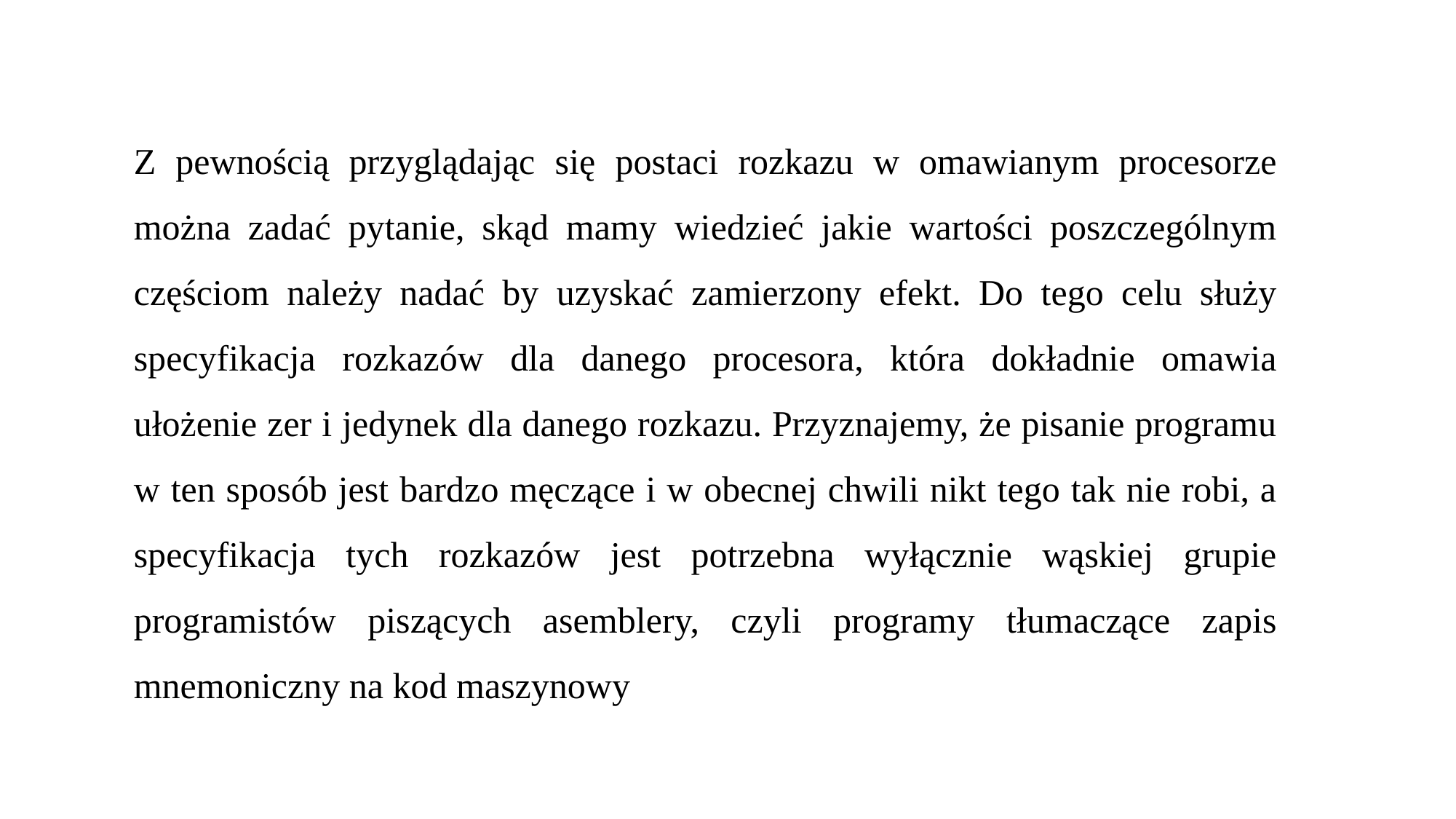

Z pewnością przyglądając się postaci rozkazu w omawianym procesorze można zadać pytanie, skąd mamy wiedzieć jakie wartości poszczególnym częściom należy nadać by uzyskać zamierzony efekt. Do tego celu służy specyfikacja rozkazów dla danego procesora, która dokładnie omawia ułożenie zer i jedynek dla danego rozkazu. Przyznajemy, że pisanie programu w ten sposób jest bardzo męczące i w obecnej chwili nikt tego tak nie robi, a specyfikacja tych rozkazów jest potrzebna wyłącznie wąskiej grupie programistów piszących asemblery, czyli programy tłumaczące zapis mnemoniczny na kod maszynowy